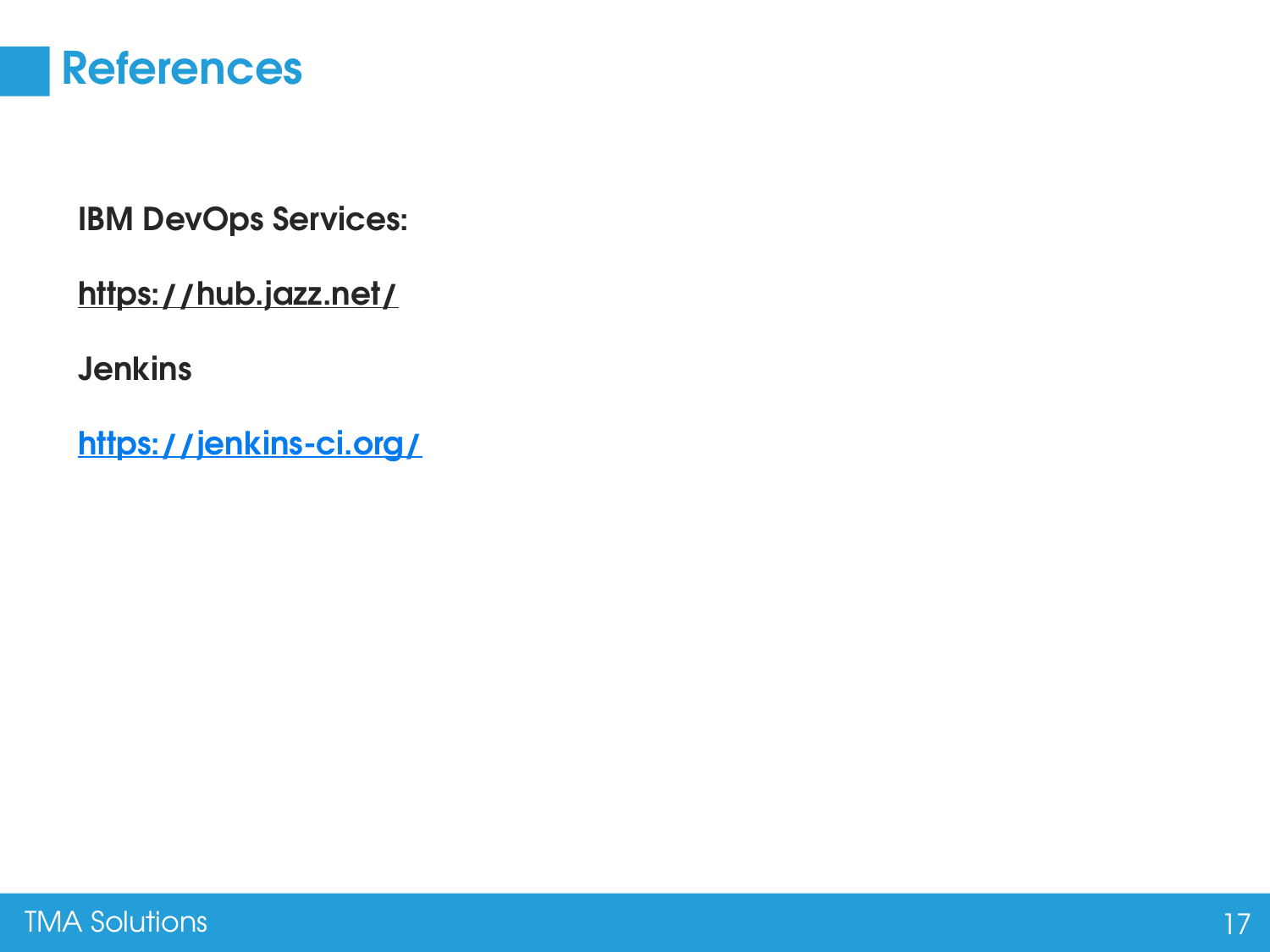

# References
IBM DevOps Services:
https://hub.jazz.net/
Jenkins
https://jenkins-ci.org/